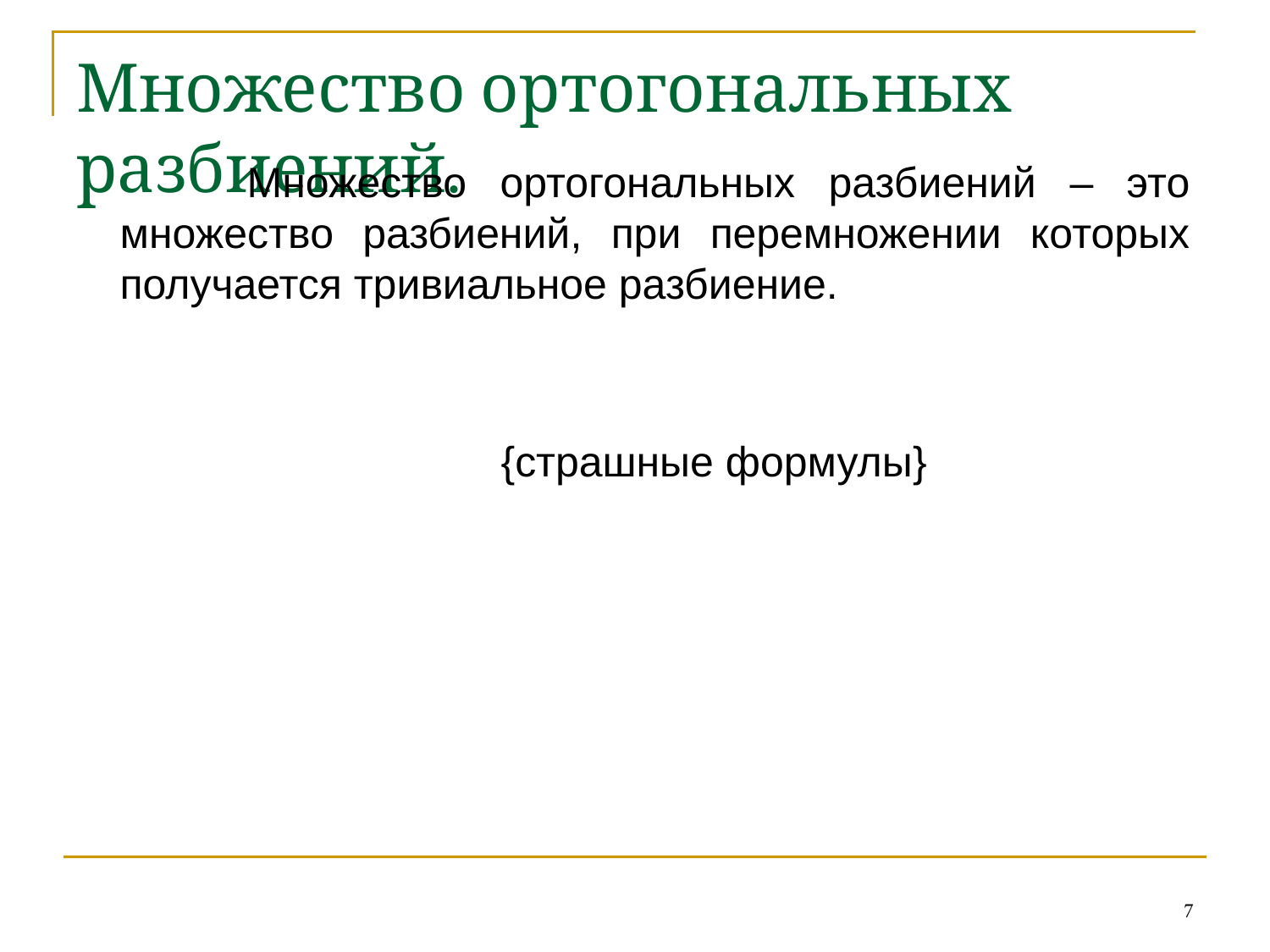

# Множество ортогональных разбиений.
		Множество ортогональных разбиений – это множество разбиений, при перемножении которых получается тривиальное разбиение.

				{страшные формулы}
7